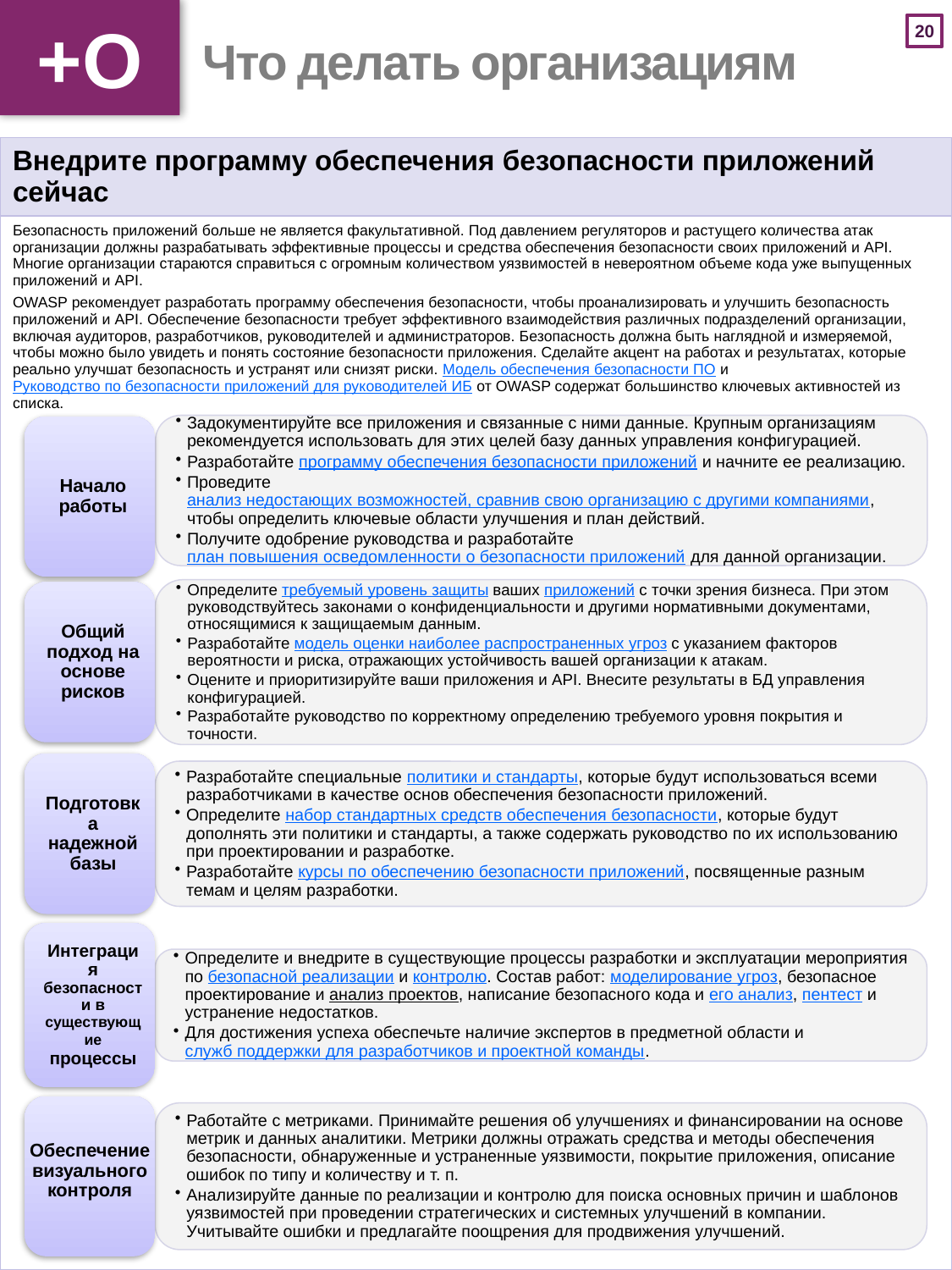

+О
# Что делать организациям
| Внедрите программу обеспечения безопасности приложений сейчас |
| --- |
| Безопасность приложений больше не является факультативной. Под давлением регуляторов и растущего количества атак организации должны разрабатывать эффективные процессы и средства обеспечения безопасности своих приложений и API. Многие организации стараются справиться с огромным количеством уязвимостей в невероятном объеме кода уже выпущенных приложений и API. OWASP рекомендует разработать программу обеспечения безопасности, чтобы проанализировать и улучшить безопасность приложений и API. Обеспечение безопасности требует эффективного взаимодействия различных подразделений организации, включая аудиторов, разработчиков, руководителей и администраторов. Безопасность должна быть наглядной и измеряемой, чтобы можно было увидеть и понять состояние безопасности приложения. Сделайте акцент на работах и результатах, которые реально улучшат безопасность и устранят или снизят риски. Модель обеспечения безопасности ПО и Руководство по безопасности приложений для руководителей ИБ от OWASP содержат большинство ключевых активностей из списка. |
Задокументируйте все приложения и связанные с ними данные. Крупным организациям рекомендуется использовать для этих целей базу данных управления конфигурацией.
Разработайте программу обеспечения безопасности приложений и начните ее реализацию.
Проведите анализ недостающих возможностей, сравнив свою организацию с другими компаниями, чтобы определить ключевые области улучшения и план действий.
Получите одобрение руководства и разработайте план повышения осведомленности о безопасности приложений для данной организации.
Начало работы
Определите требуемый уровень защиты ваших приложений с точки зрения бизнеса. При этом руководствуйтесь законами о конфиденциальности и другими нормативными документами, относящимися к защищаемым данным.
Разработайте модель оценки наиболее распространенных угроз с указанием факторов вероятности и риска, отражающих устойчивость вашей организации к атакам.
Оцените и приоритизируйте ваши приложения и API. Внесите результаты в БД управления конфигурацией.
Разработайте руководство по корректному определению требуемого уровня покрытия и точности.
Общий подход на основе рисков
Разработайте специальные политики и стандарты, которые будут использоваться всеми разработчиками в качестве основ обеспечения безопасности приложений.
Определите набор стандартных средств обеспечения безопасности, которые будут дополнять эти политики и стандарты, а также содержать руководство по их использованию при проектировании и разработке.
Разработайте курсы по обеспечению безопасности приложений, посвященные разным темам и целям разработки.
Подготовка надежной базы
Определите и внедрите в существующие процессы разработки и эксплуатации мероприятия по безопасной реализации и контролю. Состав работ: моделирование угроз, безопасное проектирование и анализ проектов, написание безопасного кода и его анализ, пентест и устранение недостатков.
Для достижения успеха обеспечьте наличие экспертов в предметной области и служб поддержки для разработчиков и проектной команды.
Интеграция безопасности в существующие процессы
Работайте с метриками. Принимайте решения об улучшениях и финансировании на основе метрик и данных аналитики. Метрики должны отражать средства и методы обеспечения безопасности, обнаруженные и устраненные уязвимости, покрытие приложения, описание ошибок по типу и количеству и т. п.
Анализируйте данные по реализации и контролю для поиска основных причин и шаблонов уязвимостей при проведении стратегических и системных улучшений в компании. Учитывайте ошибки и предлагайте поощрения для продвижения улучшений.

Обеспечение визуального контроля